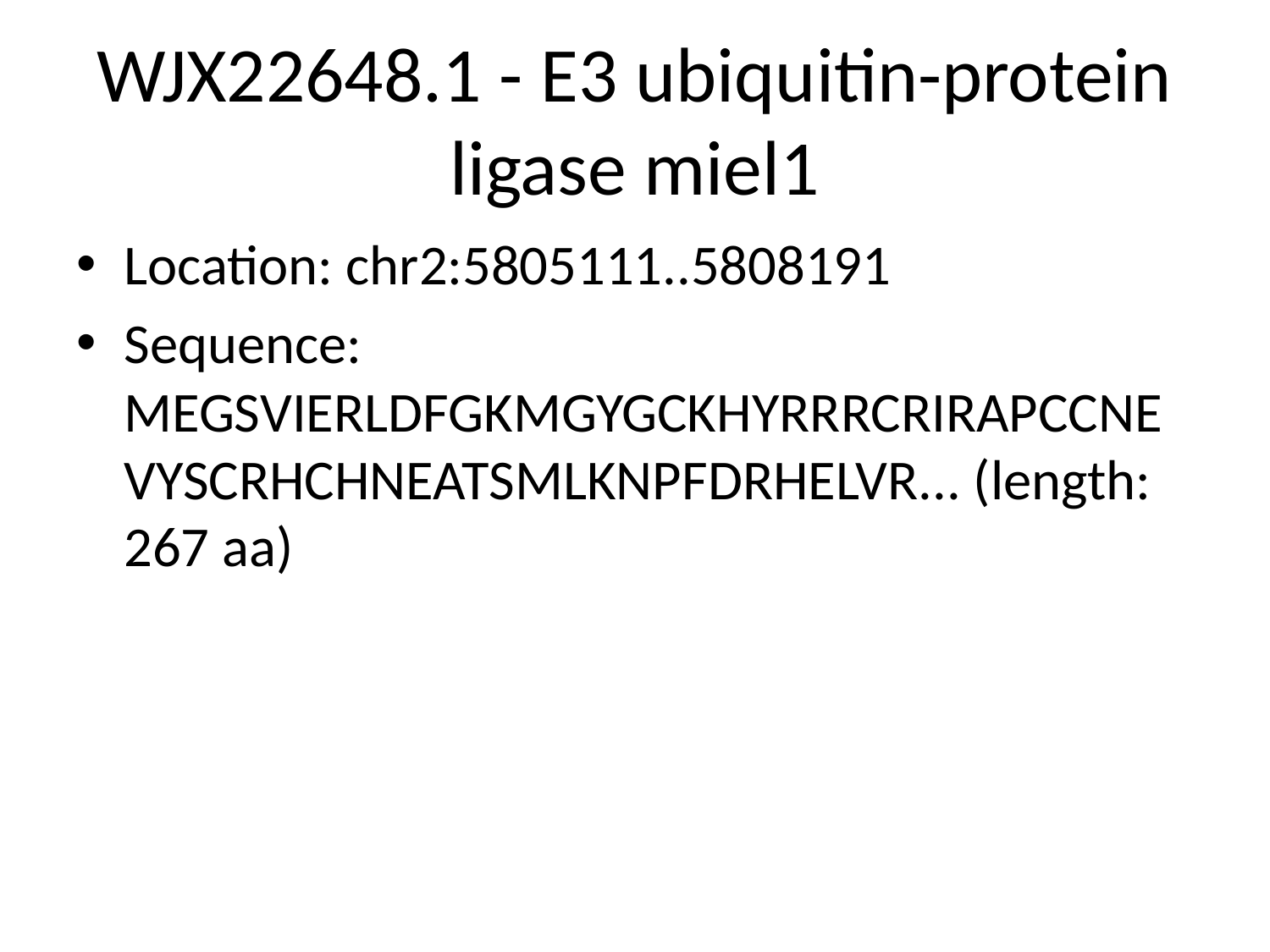

# WJX22648.1 - E3 ubiquitin-protein ligase miel1
Location: chr2:5805111..5808191
Sequence: MEGSVIERLDFGKMGYGCKHYRRRCRIRAPCCNEVYSCRHCHNEATSMLKNPFDRHELVR... (length: 267 aa)